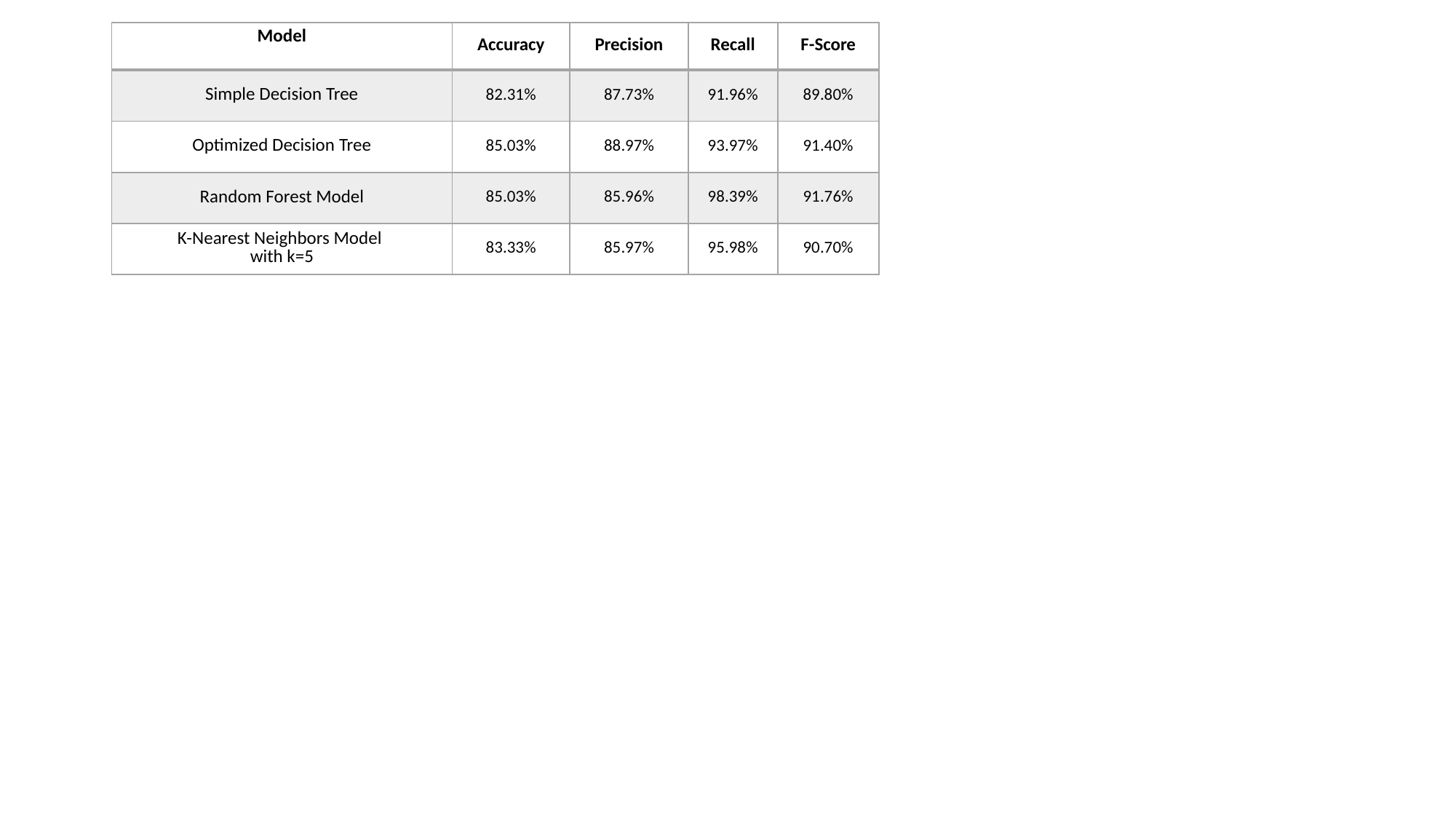

| Model | Accuracy | Precision | Recall | F-Score |
| --- | --- | --- | --- | --- |
| Simple Decision Tree | 82.31% | 87.73% | 91.96% | 89.80% |
| Optimized Decision Tree | 85.03% | 88.97% | 93.97% | 91.40% |
| Random Forest Model | 85.03% | 85.96% | 98.39% | 91.76% |
| K-Nearest Neighbors Model with k=5 | 83.33% | 85.97% | 95.98% | 90.70% |